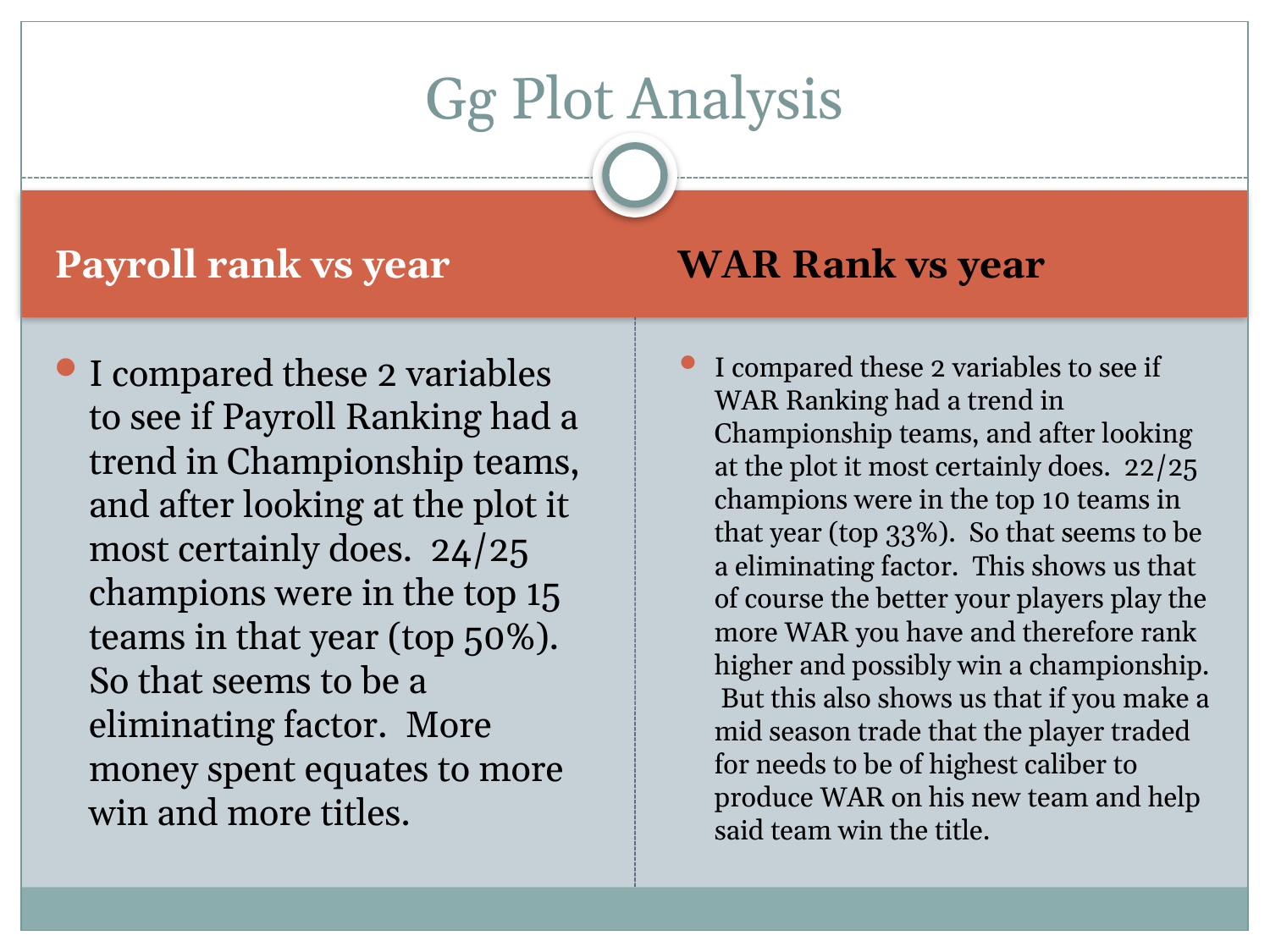

# Gg Plot Analysis
Payroll rank vs year
WAR Rank vs year
I compared these 2 variables to see if Payroll Ranking had a trend in Championship teams, and after looking at the plot it most certainly does.  24/25 champions were in the top 15 teams in that year (top 50%).  So that seems to be a eliminating factor.  More money spent equates to more win and more titles.
I compared these 2 variables to see if WAR Ranking had a trend in Championship teams, and after looking at the plot it most certainly does.  22/25 champions were in the top 10 teams in that year (top 33%).  So that seems to be a eliminating factor.  This shows us that of course the better your players play the more WAR you have and therefore rank higher and possibly win a championship.  But this also shows us that if you make a mid season trade that the player traded for needs to be of highest caliber to produce WAR on his new team and help said team win the title.